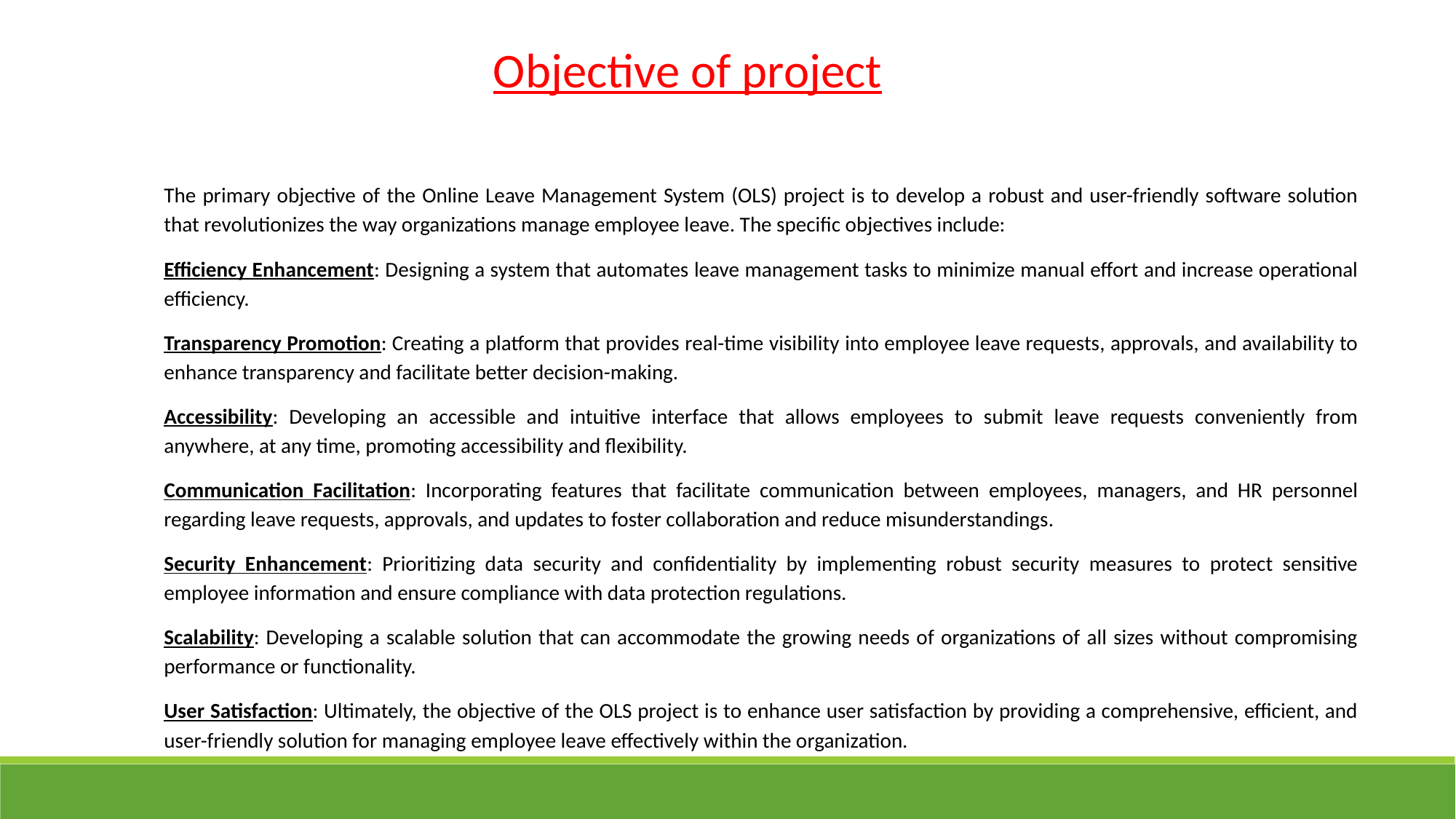

Objective of project
The primary objective of the Online Leave Management System (OLS) project is to develop a robust and user-friendly software solution that revolutionizes the way organizations manage employee leave. The specific objectives include:
Efficiency Enhancement: Designing a system that automates leave management tasks to minimize manual effort and increase operational efficiency.
Transparency Promotion: Creating a platform that provides real-time visibility into employee leave requests, approvals, and availability to enhance transparency and facilitate better decision-making.
Accessibility: Developing an accessible and intuitive interface that allows employees to submit leave requests conveniently from anywhere, at any time, promoting accessibility and flexibility.
Communication Facilitation: Incorporating features that facilitate communication between employees, managers, and HR personnel regarding leave requests, approvals, and updates to foster collaboration and reduce misunderstandings.
Security Enhancement: Prioritizing data security and confidentiality by implementing robust security measures to protect sensitive employee information and ensure compliance with data protection regulations.
Scalability: Developing a scalable solution that can accommodate the growing needs of organizations of all sizes without compromising performance or functionality.
User Satisfaction: Ultimately, the objective of the OLS project is to enhance user satisfaction by providing a comprehensive, efficient, and user-friendly solution for managing employee leave effectively within the organization.